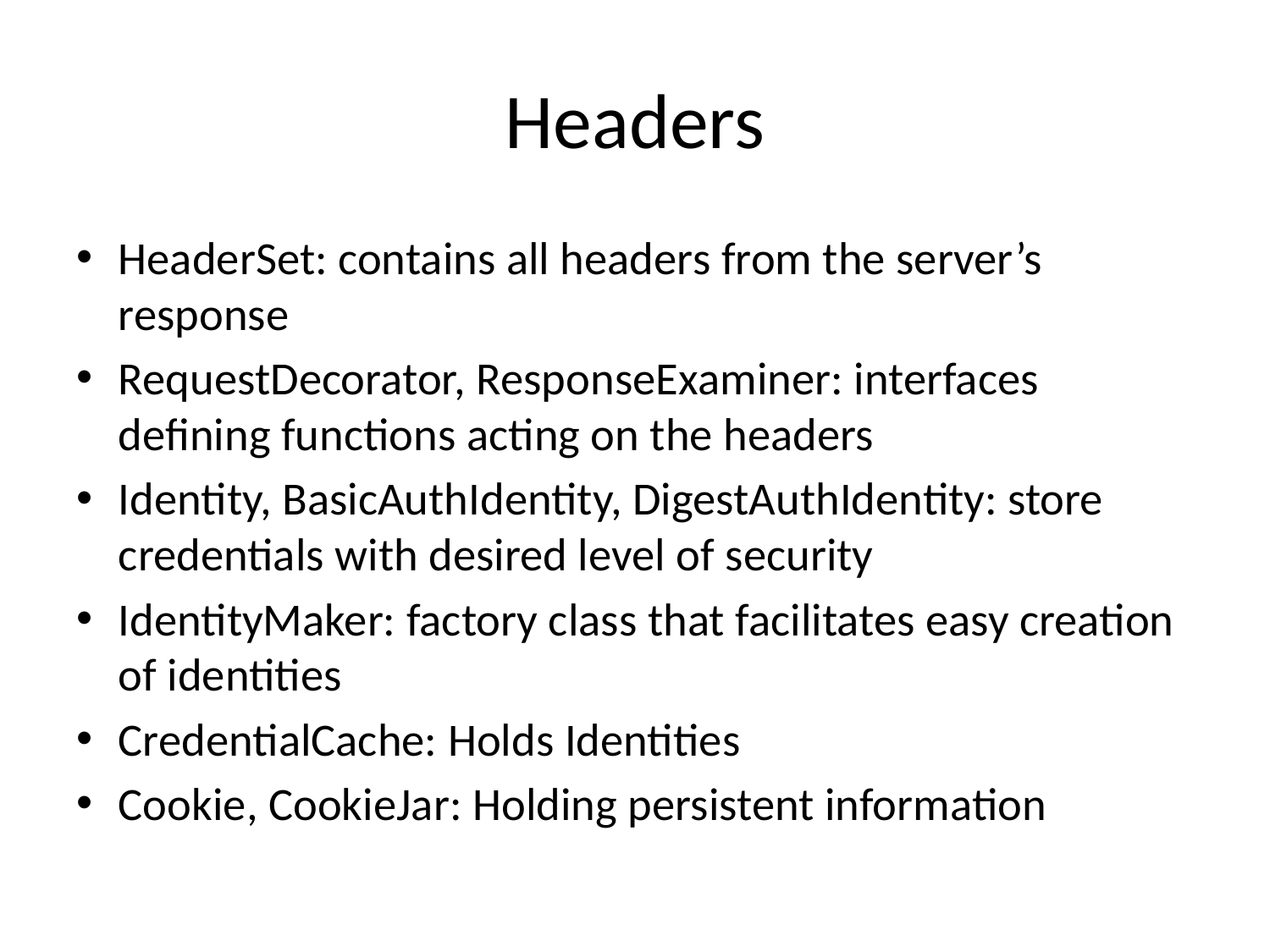

# Headers
HeaderSet: contains all headers from the server’s response
RequestDecorator, ResponseExaminer: interfaces defining functions acting on the headers
Identity, BasicAuthIdentity, DigestAuthIdentity: store credentials with desired level of security
IdentityMaker: factory class that facilitates easy creation of identities
CredentialCache: Holds Identities
Cookie, CookieJar: Holding persistent information